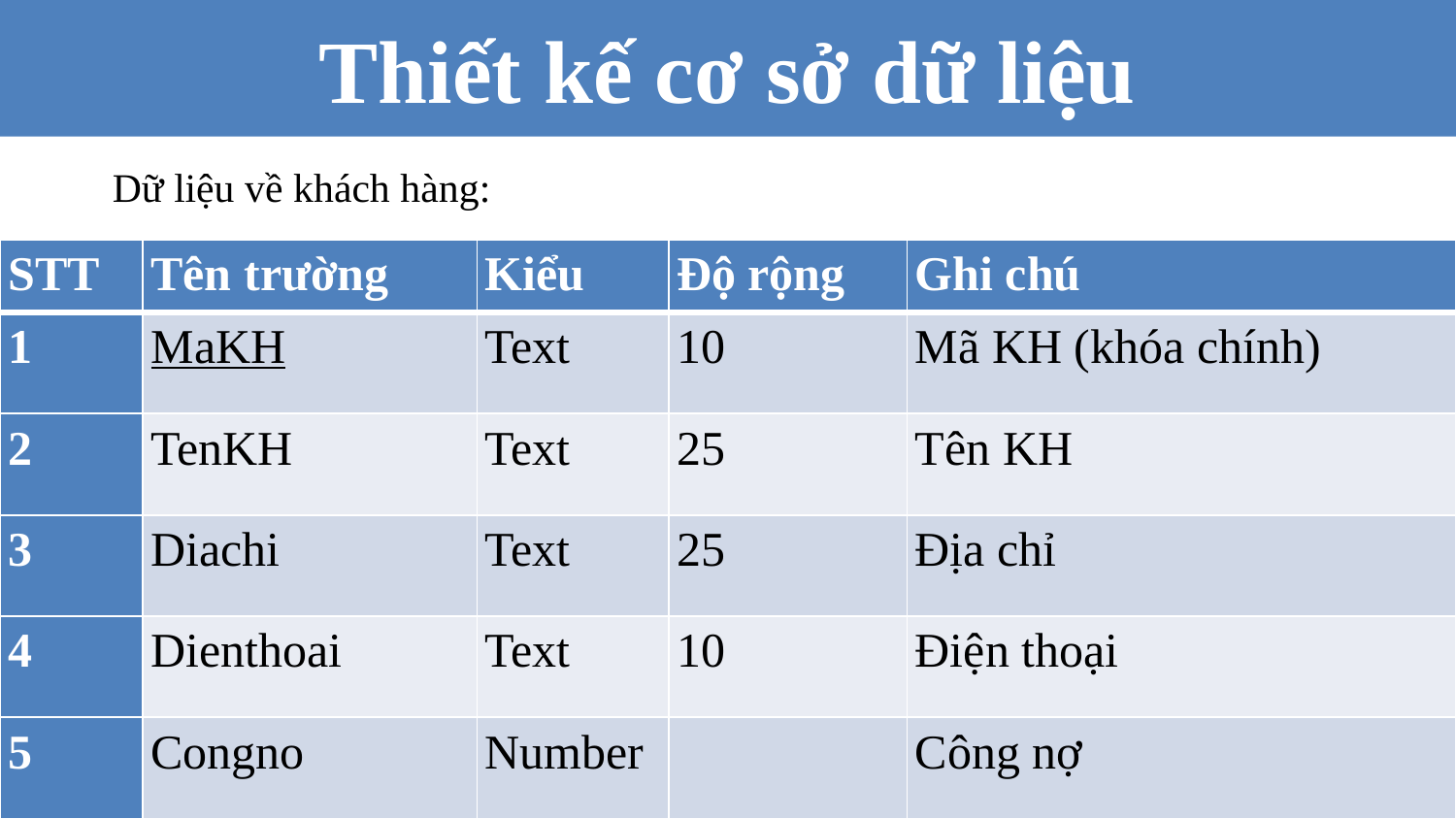

# Thiết kế cơ sở dữ liệu
Dữ liệu về khách hàng:
| STT | Tên trường | Kiểu | Độ rộng | Ghi chú |
| --- | --- | --- | --- | --- |
| 1 | MaKH | Text | 10 | Mã KH (khóa chính) |
| 2 | TenKH | Text | 25 | Tên KH |
| 3 | Diachi | Text | 25 | Địa chỉ |
| 4 | Dienthoai | Text | 10 | Điện thoại |
| 5 | Congno | Number |  | Công nợ |
13